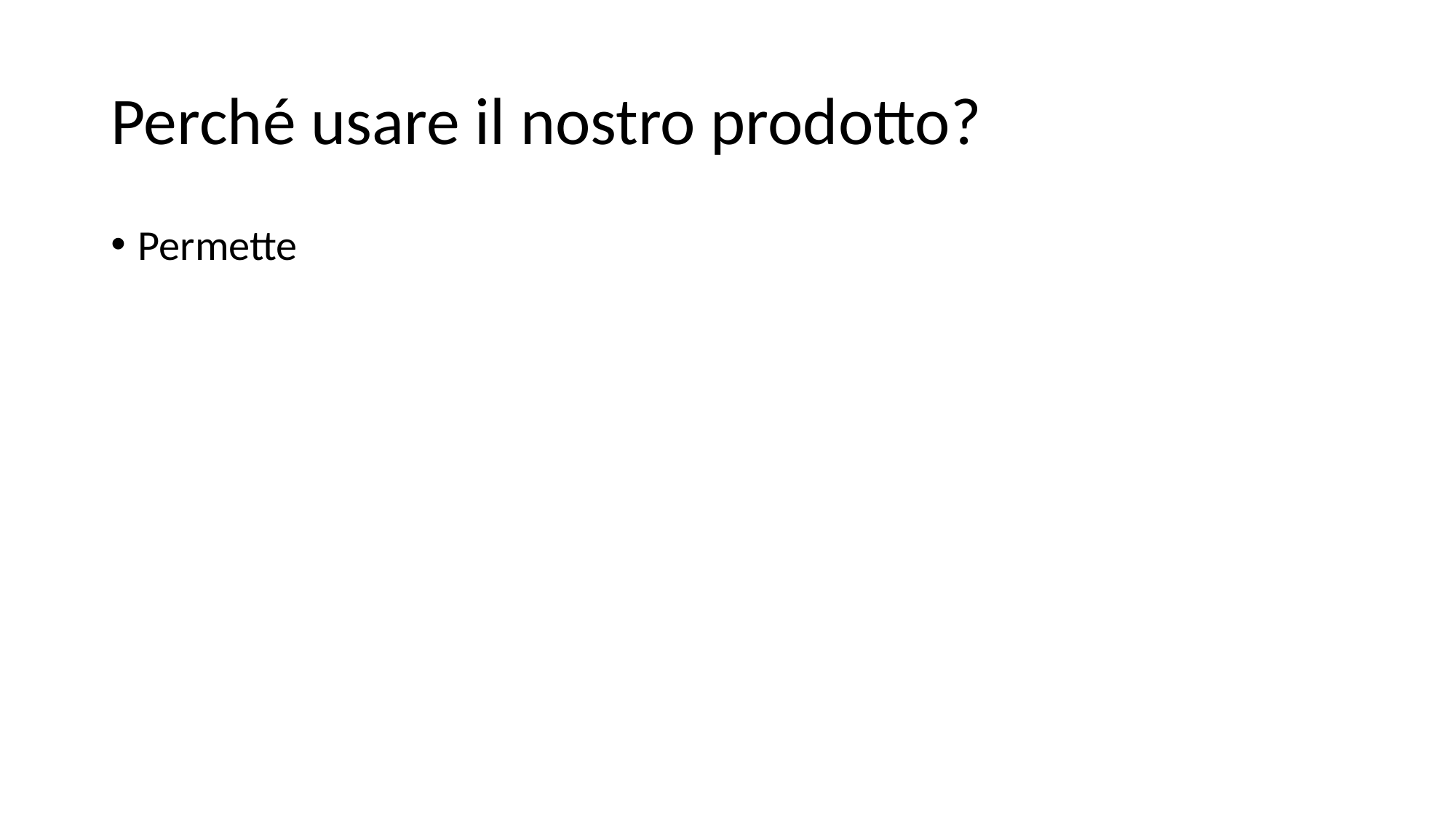

# Perché usare il nostro prodotto?
Permette